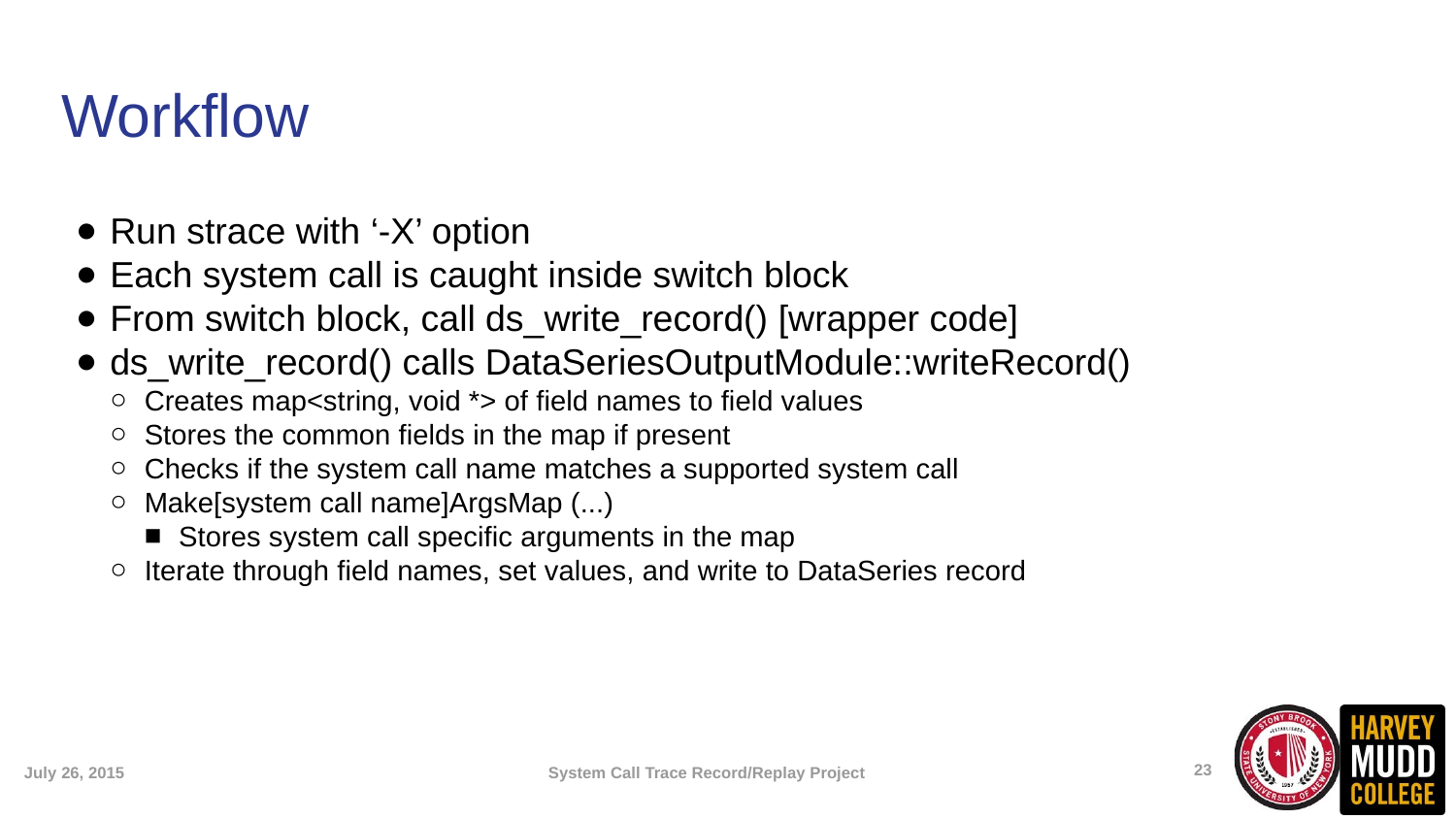

Workflow
Run strace with ‘-X’ option
Each system call is caught inside switch block
From switch block, call ds_write_record() [wrapper code]
ds_write_record() calls DataSeriesOutputModule::writeRecord()
Creates map<string, void *> of field names to field values
Stores the common fields in the map if present
Checks if the system call name matches a supported system call
Make[system call name]ArgsMap (...)
Stores system call specific arguments in the map
Iterate through field names, set values, and write to DataSeries record
23
July 26, 2015
System Call Trace Record/Replay Project